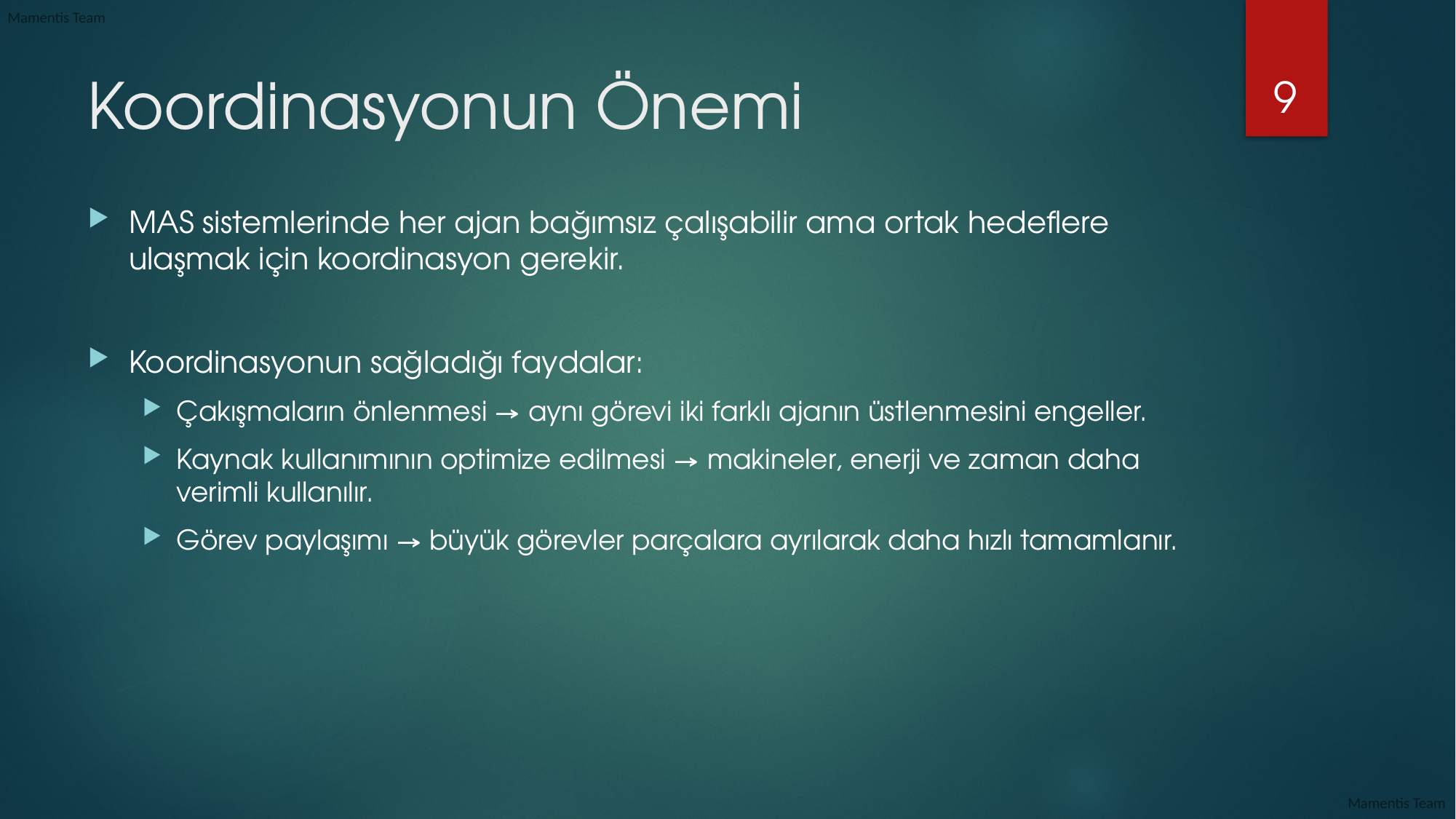

9
# Koordinasyonun Önemi
MAS sistemlerinde her ajan bağımsız çalışabilir ama ortak hedeflere ulaşmak için koordinasyon gerekir.

Koordinasyonun sağladığı faydalar:
Çakışmaların önlenmesi → aynı görevi iki farklı ajanın üstlenmesini engeller.
Kaynak kullanımının optimize edilmesi → makineler, enerji ve zaman daha verimli kullanılır.
Görev paylaşımı → büyük görevler parçalara ayrılarak daha hızlı tamamlanır.